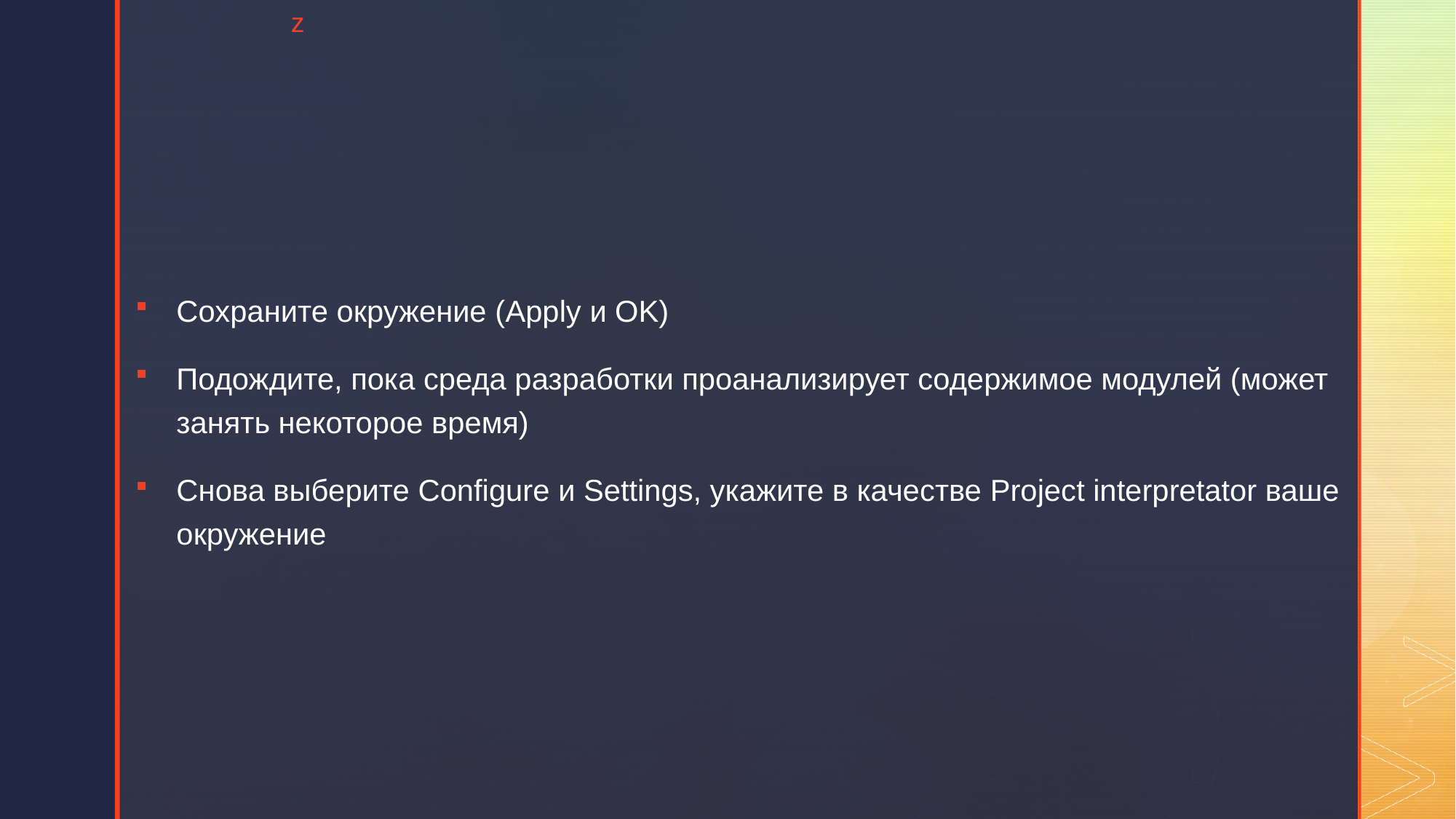

#
Сохраните окружение (Apply и OK)
Подождите, пока среда разработки проанализирует содержимое модулей (может занять некоторое время)
Снова выберите Configure и Settings, укажите в качестве Project interpretator ваше окружение